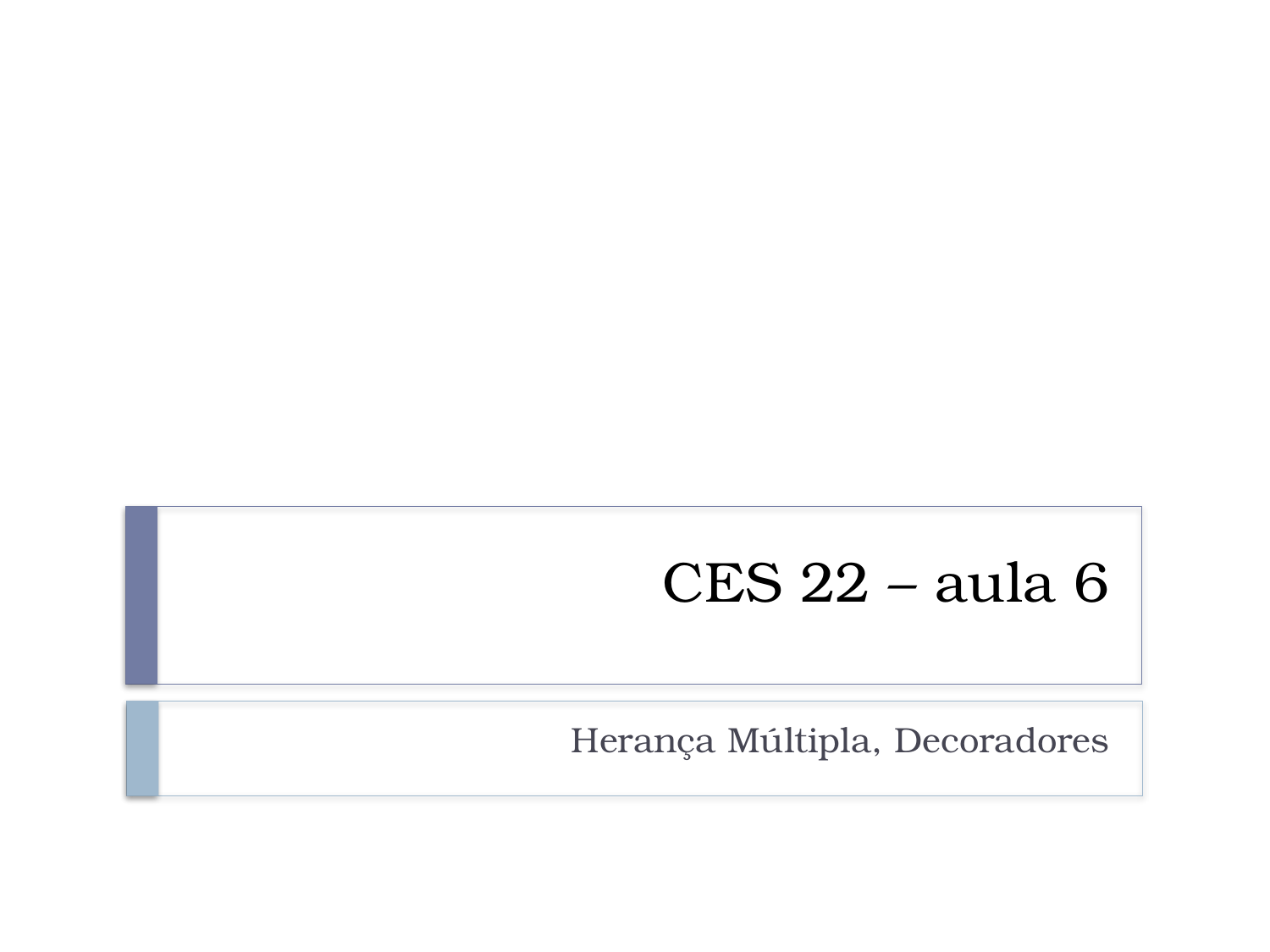

# CES 22 – aula 6
Herança Múltipla, Decoradores